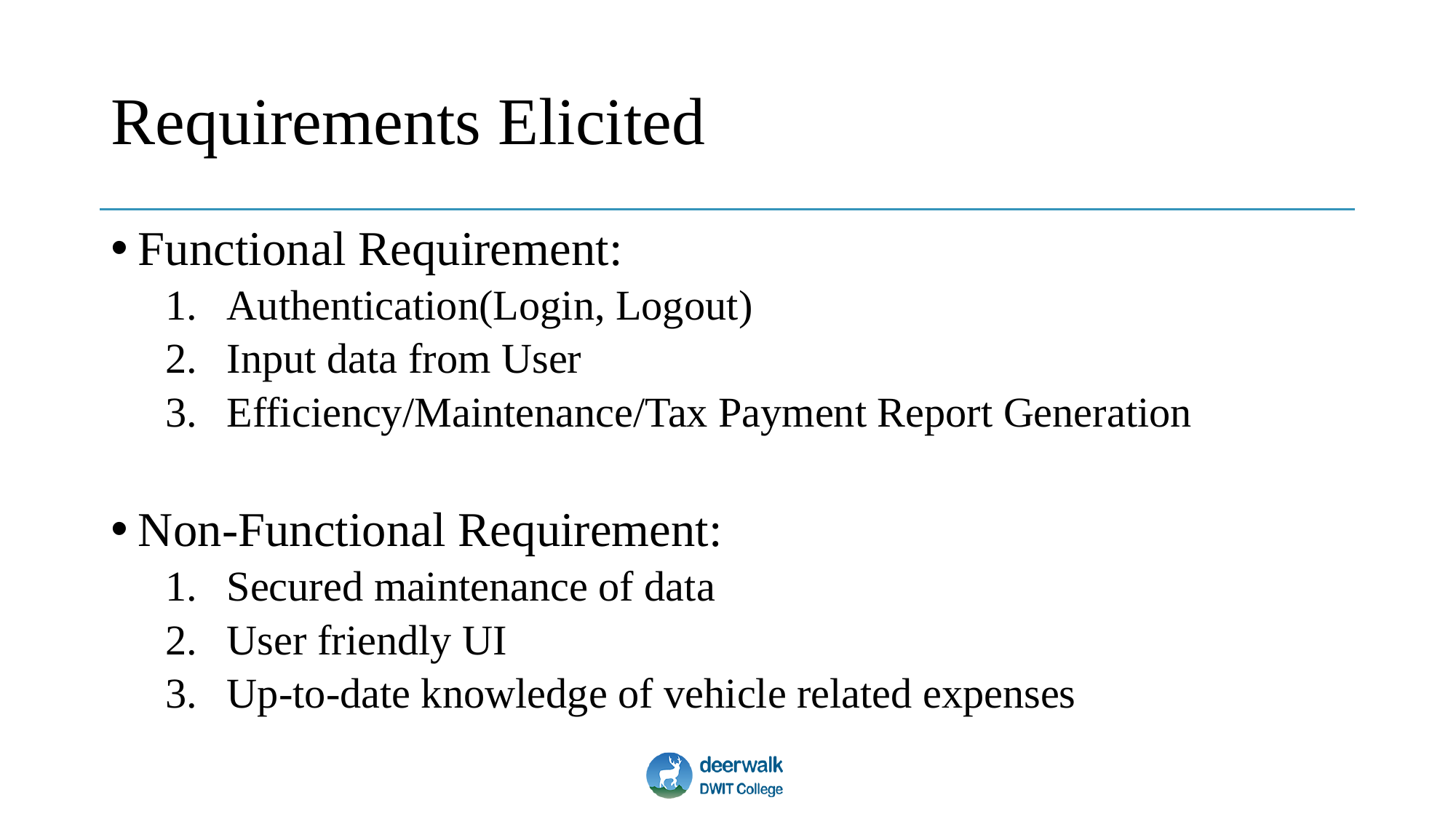

# Requirements Elicited
Functional Requirement:
Authentication(Login, Logout)
Input data from User
Efficiency/Maintenance/Tax Payment Report Generation

Non-Functional Requirement:
Secured maintenance of data
User friendly UI
Up-to-date knowledge of vehicle related expenses